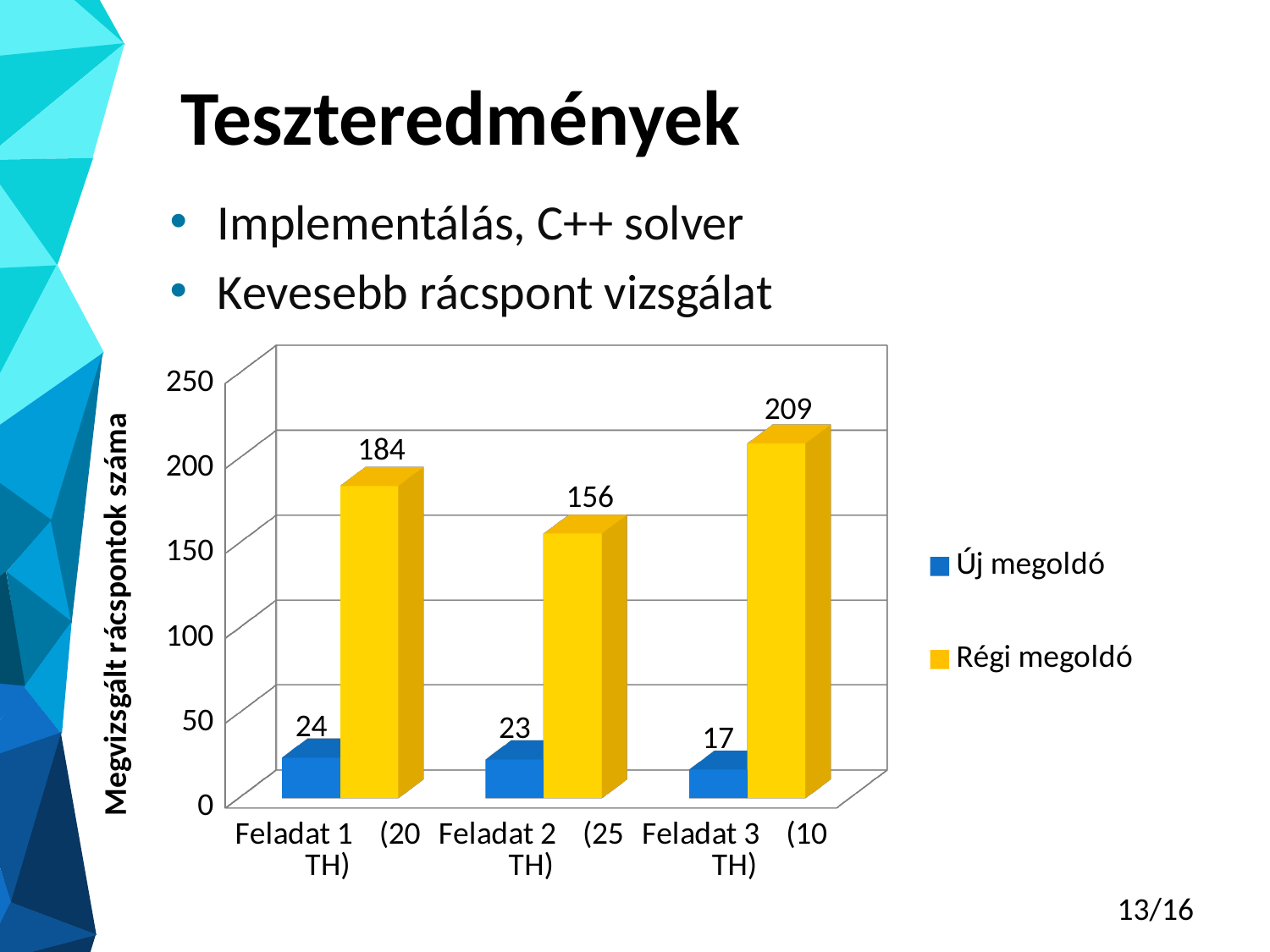

# Teszteredmények
Implementálás, C++ solver
Kevesebb rácspont vizsgálat

[unsupported chart]

13/16